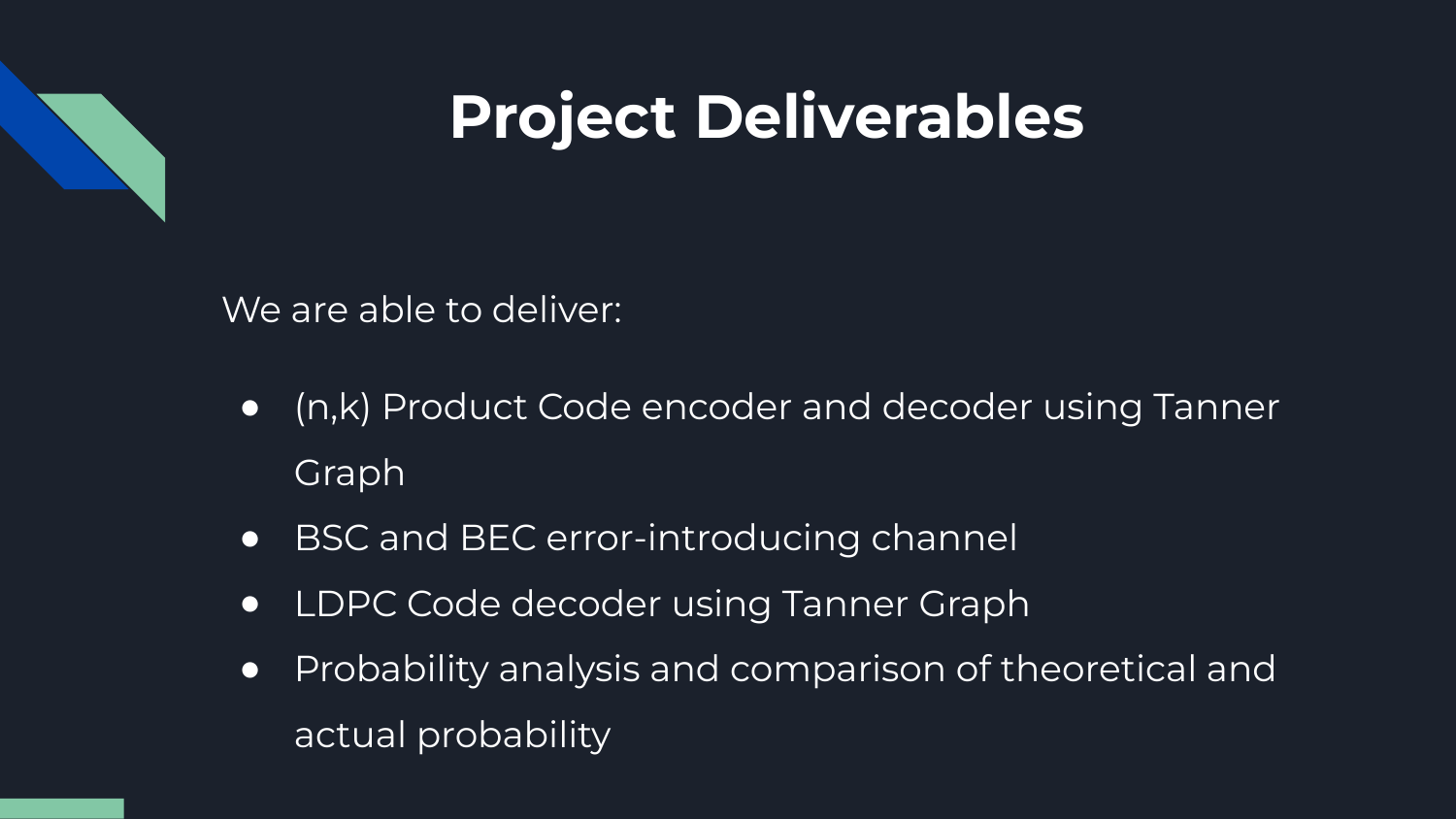

# Project Deliverables
We are able to deliver:
(n,k) Product Code encoder and decoder using Tanner Graph
BSC and BEC error-introducing channel
LDPC Code decoder using Tanner Graph
Probability analysis and comparison of theoretical and actual probability